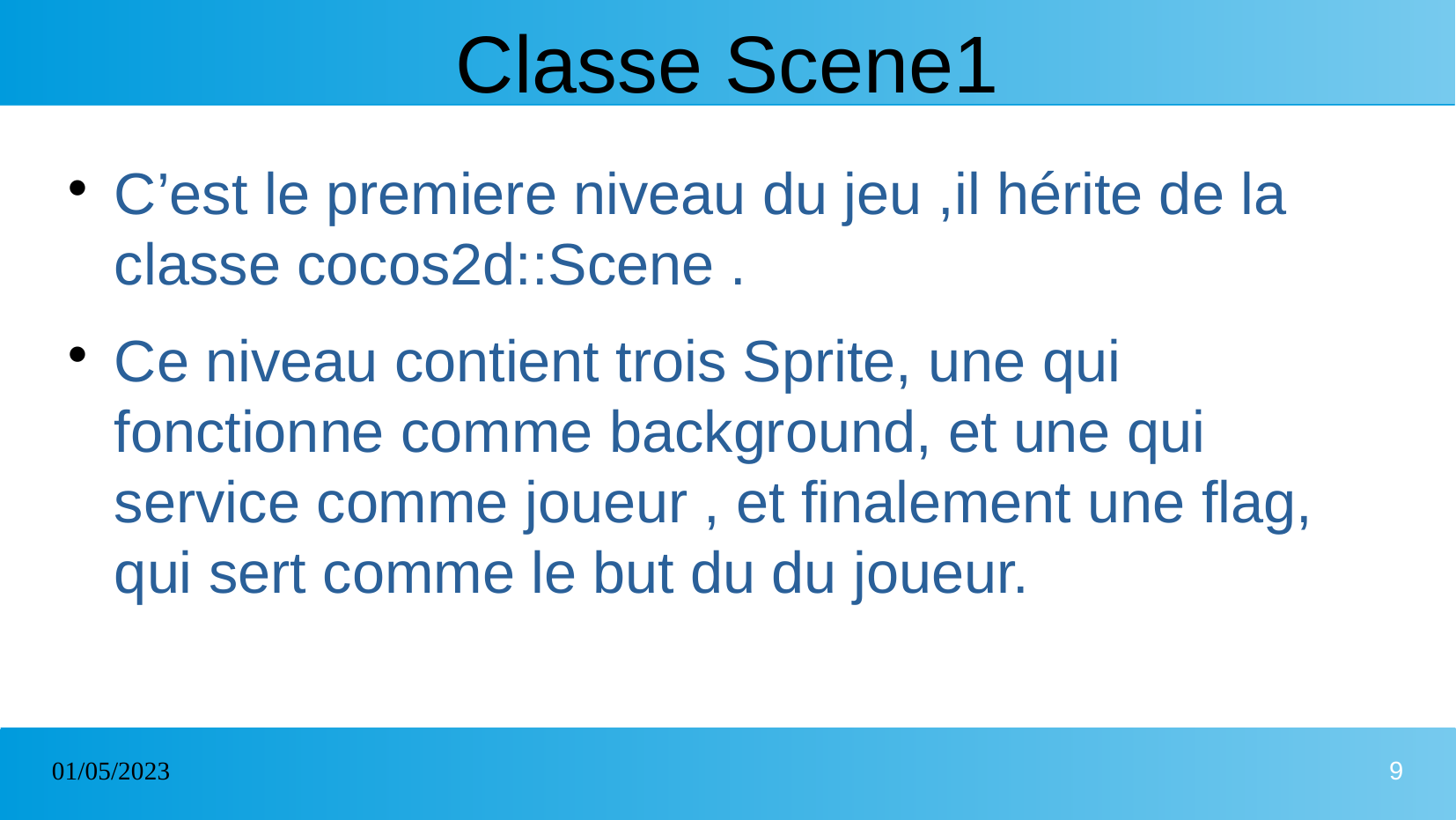

# Classe Scene1
C’est le premiere niveau du jeu ,il hérite de la classe cocos2d::Scene .
Ce niveau contient trois Sprite, une qui fonctionne comme background, et une qui service comme joueur , et finalement une flag, qui sert comme le but du du joueur.
01/05/2023
9